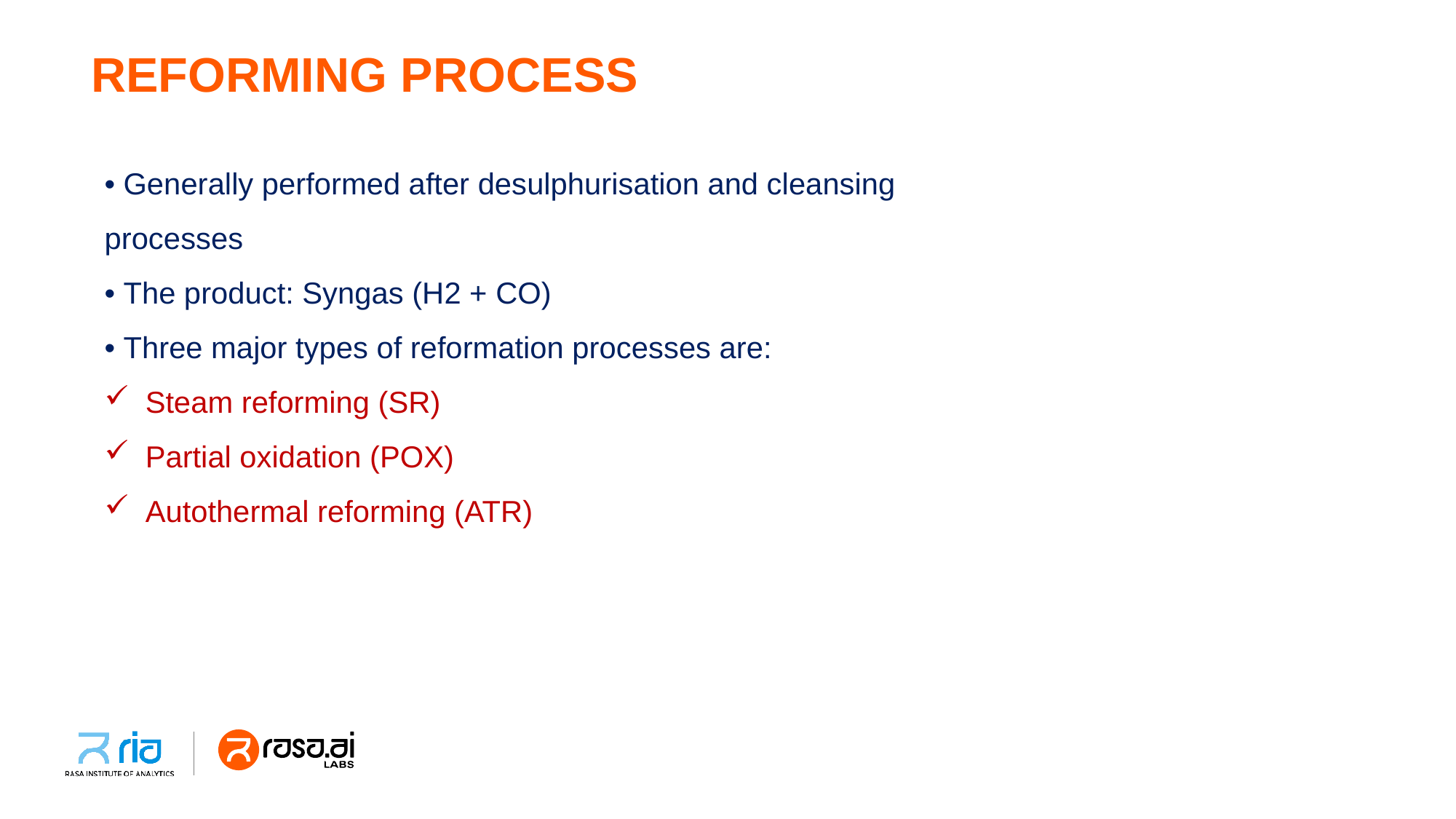

# REFORMING PROCESS
• Generally performed after desulphurisation and cleansing
processes
• The product: Syngas (H2 + CO)
• Three major types of reformation processes are:
Steam reforming (SR)
Partial oxidation (POX)
Autothermal reforming (ATR)